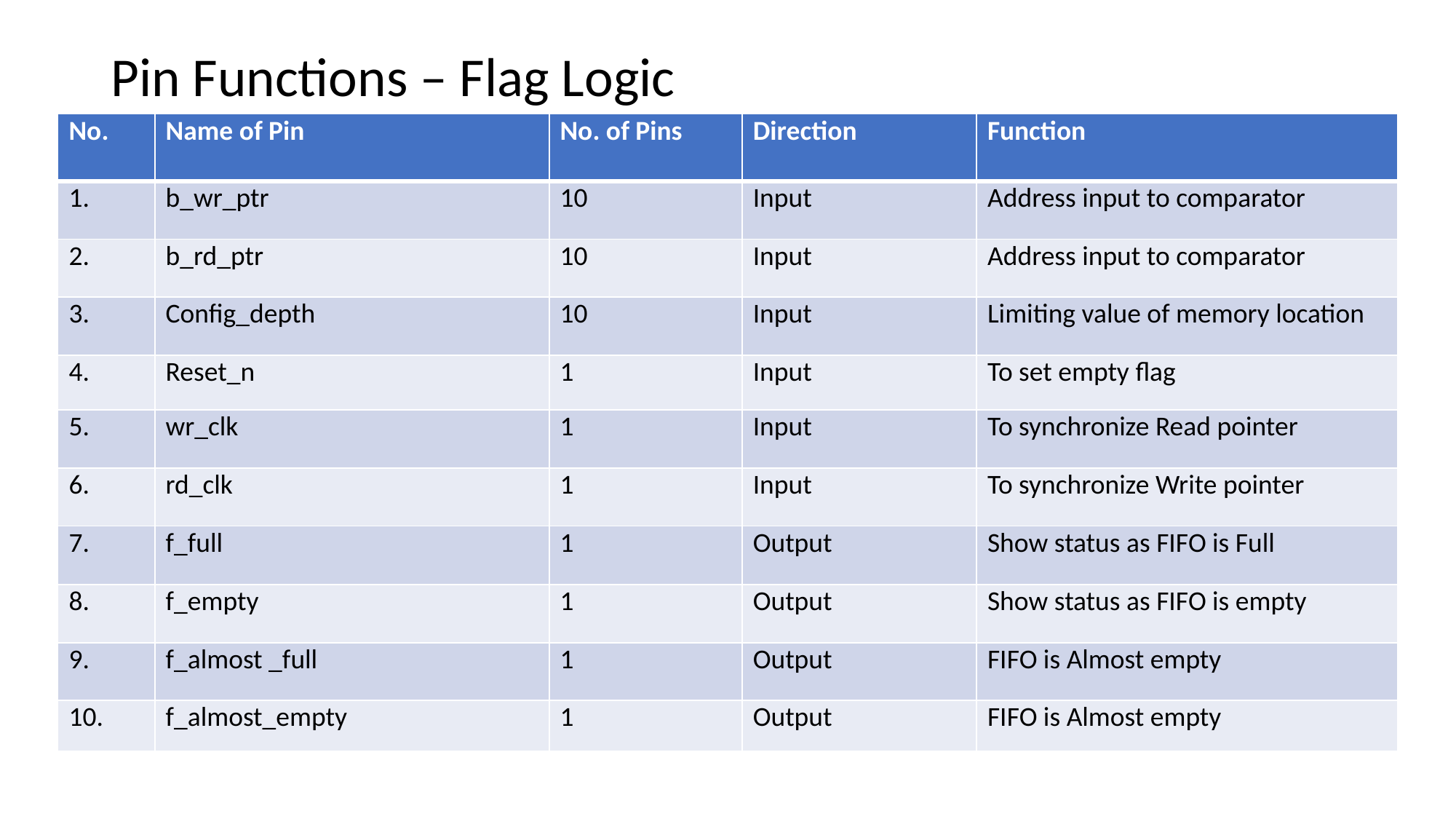

# Pin Functions – Flag Logic
| No. | Name of Pin | No. of Pins | Direction | Function |
| --- | --- | --- | --- | --- |
| 1. | b\_wr\_ptr | 10 | Input | Address input to comparator |
| 2. | b\_rd\_ptr | 10 | Input | Address input to comparator |
| 3. | Config\_depth | 10 | Input | Limiting value of memory location |
| 4. | Reset\_n | 1 | Input | To set empty flag |
| 5. | wr\_clk | 1 | Input | To synchronize Read pointer |
| 6. | rd\_clk | 1 | Input | To synchronize Write pointer |
| 7. | f\_full | 1 | Output | Show status as FIFO is Full |
| 8. | f\_empty | 1 | Output | Show status as FIFO is empty |
| 9. | f\_almost \_full | 1 | Output | FIFO is Almost empty |
| 10. | f\_almost\_empty | 1 | Output | FIFO is Almost empty |